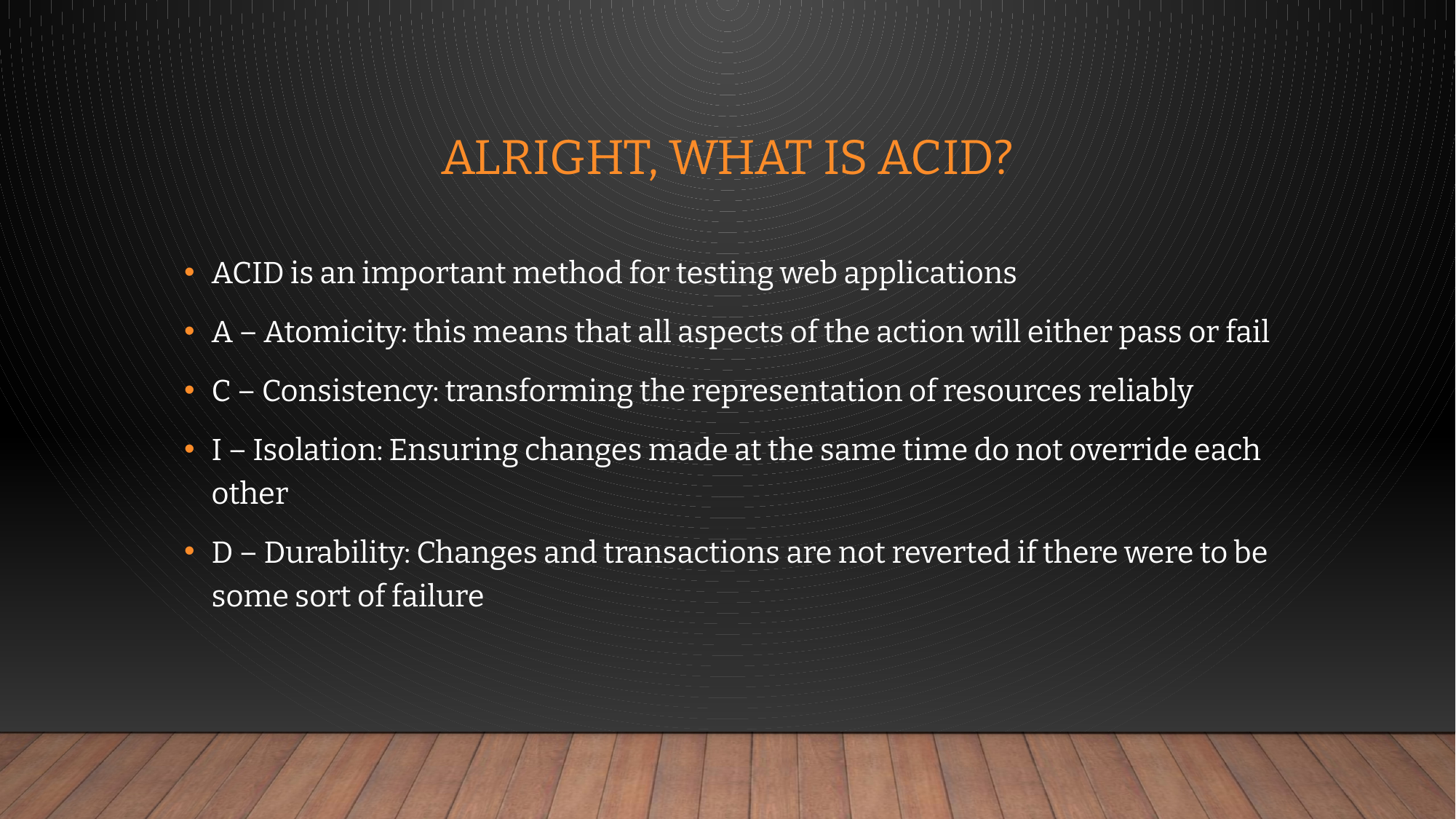

# Alright, what is ACID?
ACID is an important method for testing web applications
A – Atomicity: this means that all aspects of the action will either pass or fail
C – Consistency: transforming the representation of resources reliably
I – Isolation: Ensuring changes made at the same time do not override each other
D – Durability: Changes and transactions are not reverted if there were to be some sort of failure